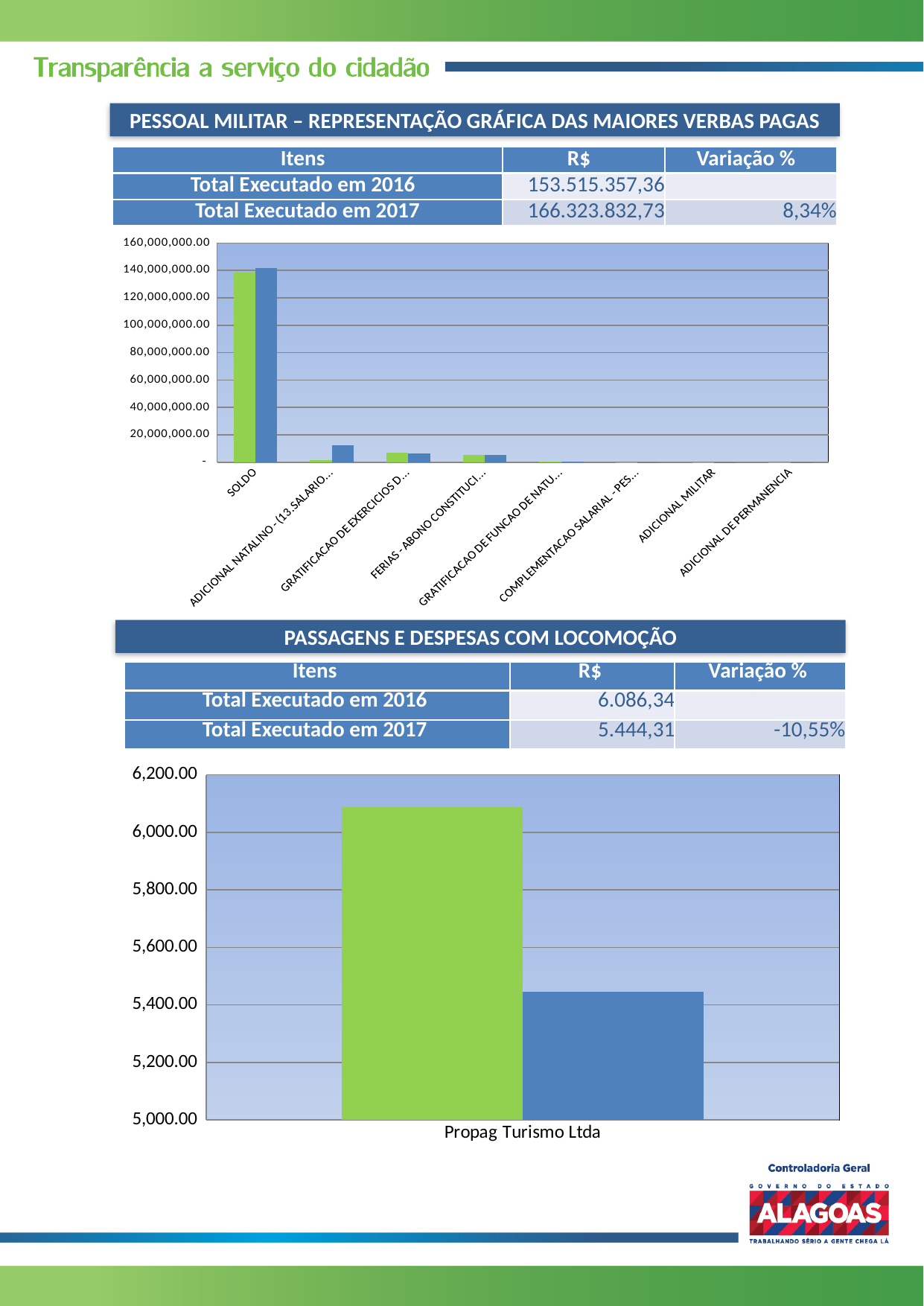

PESSOAL MILITAR – REPRESENTAÇÃO GRÁFICA DAS MAIORES VERBAS PAGAS
| Itens | R$ | Variação % |
| --- | --- | --- |
| Total Executado em 2016 | 153.515.357,36 |  |
| Total Executado em 2017 | 166.323.832,73 | 8,34% |

### Chart

| Category |  |  |
|---|---|---|
| SOLDO | 138285321.09 | 141483195.60999998 |
| ADICIONAL NATALINO - (13.SALARIO DE MILITAR) | 1778251.93 | 12244852.17 |
| GRATIFICACAO DE EXERCICIOS DE CARGOS | 6981562.3100000005 | 6475016.78 |
| FERIAS - ABONO CONSTITUCIONAL | 5585543.07 | 5322440.09 |
| GRATIFICACAO DE FUNCAO DE NATUREZA ESPECIAL | 529522.51 | 500619.71 |
| COMPLEMENTACAO SALARIAL - PESSOAL MILITAR | 200951.12 | 174080.81999999998 |
| ADICIONAL MILITAR | 101921.0 | 85803.25 |
| ADICIONAL DE PERMANENCIA | 52284.33 | 37824.3 |
PASSAGENS E DESPESAS COM LOCOMOÇÃO
| Itens | R$ | Variação % |
| --- | --- | --- |
| Total Executado em 2016 | 6.086,34 |  |
| Total Executado em 2017 | 5.444,31 | -10,55% |

### Chart

| Category |  |  |
|---|---|---|
| Propag Turismo Ltda | 6086.34 | 5444.31 |